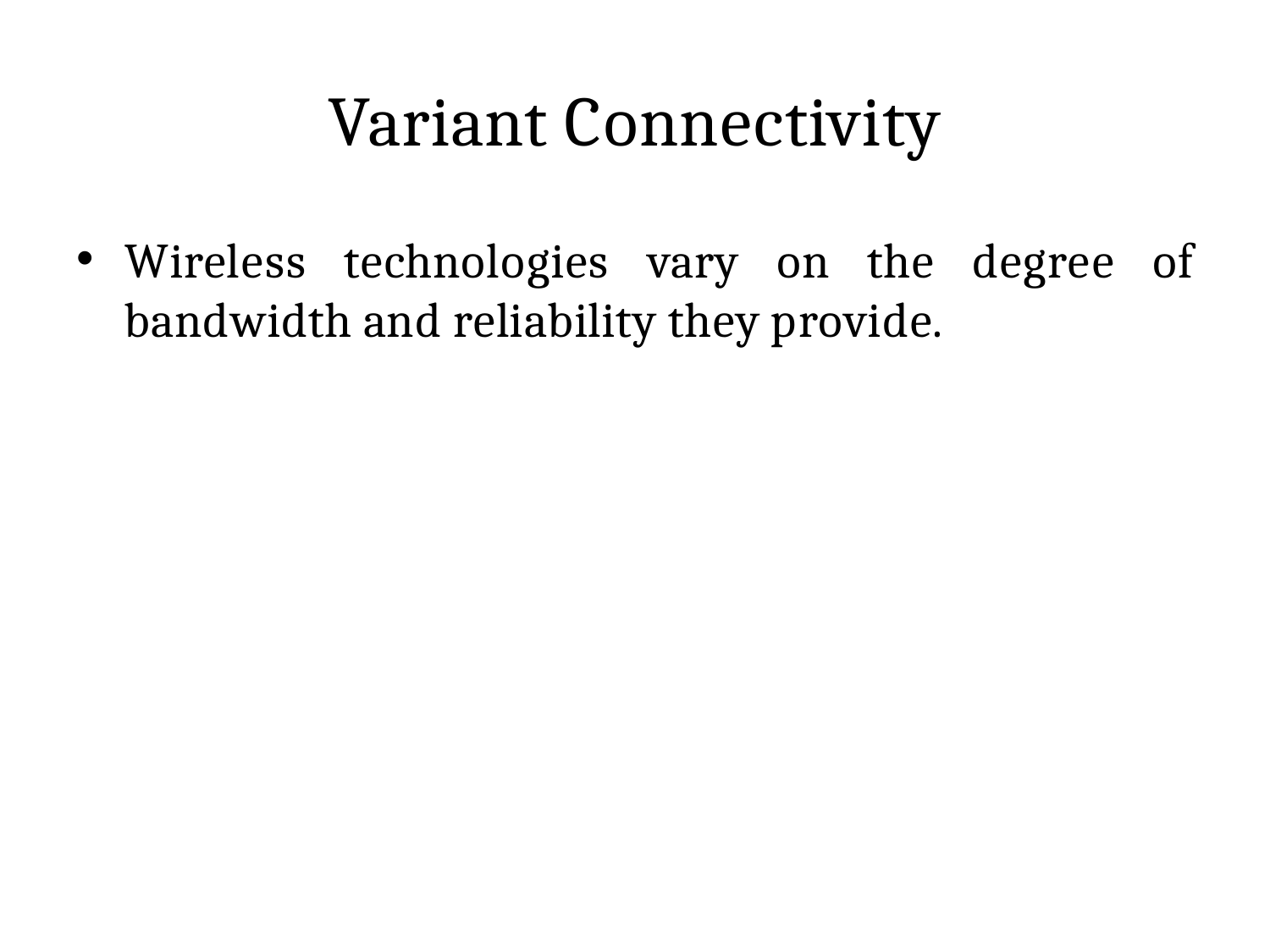

# Variant Connectivity
Wireless technologies vary on the degree of bandwidth and reliability they provide.